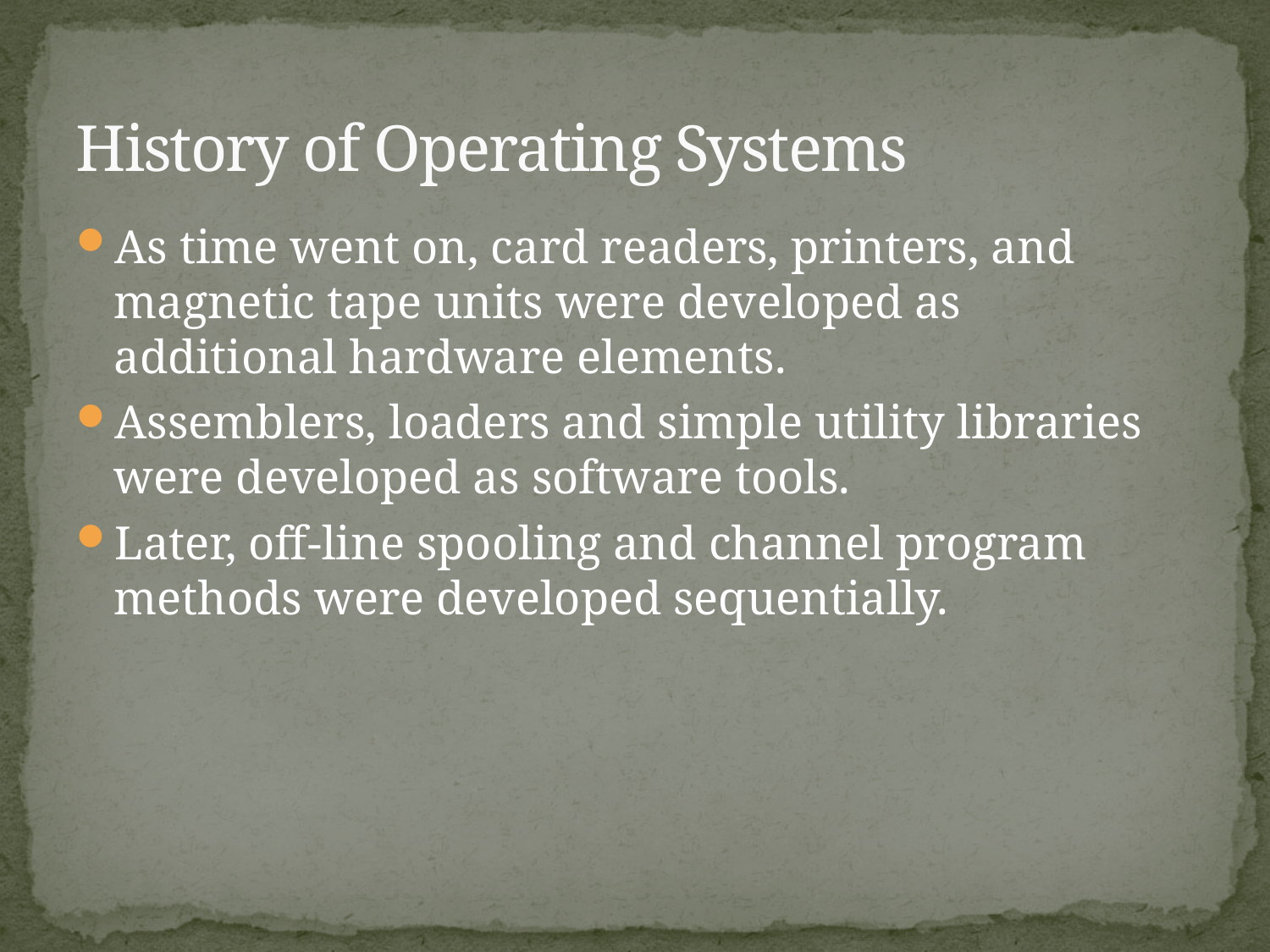

# History of Operating Systems
As time went on, card readers, printers, and magnetic tape units were developed as additional hardware elements.
Assemblers, loaders and simple utility libraries were developed as software tools.
Later, off-line spooling and channel program methods were developed sequentially.